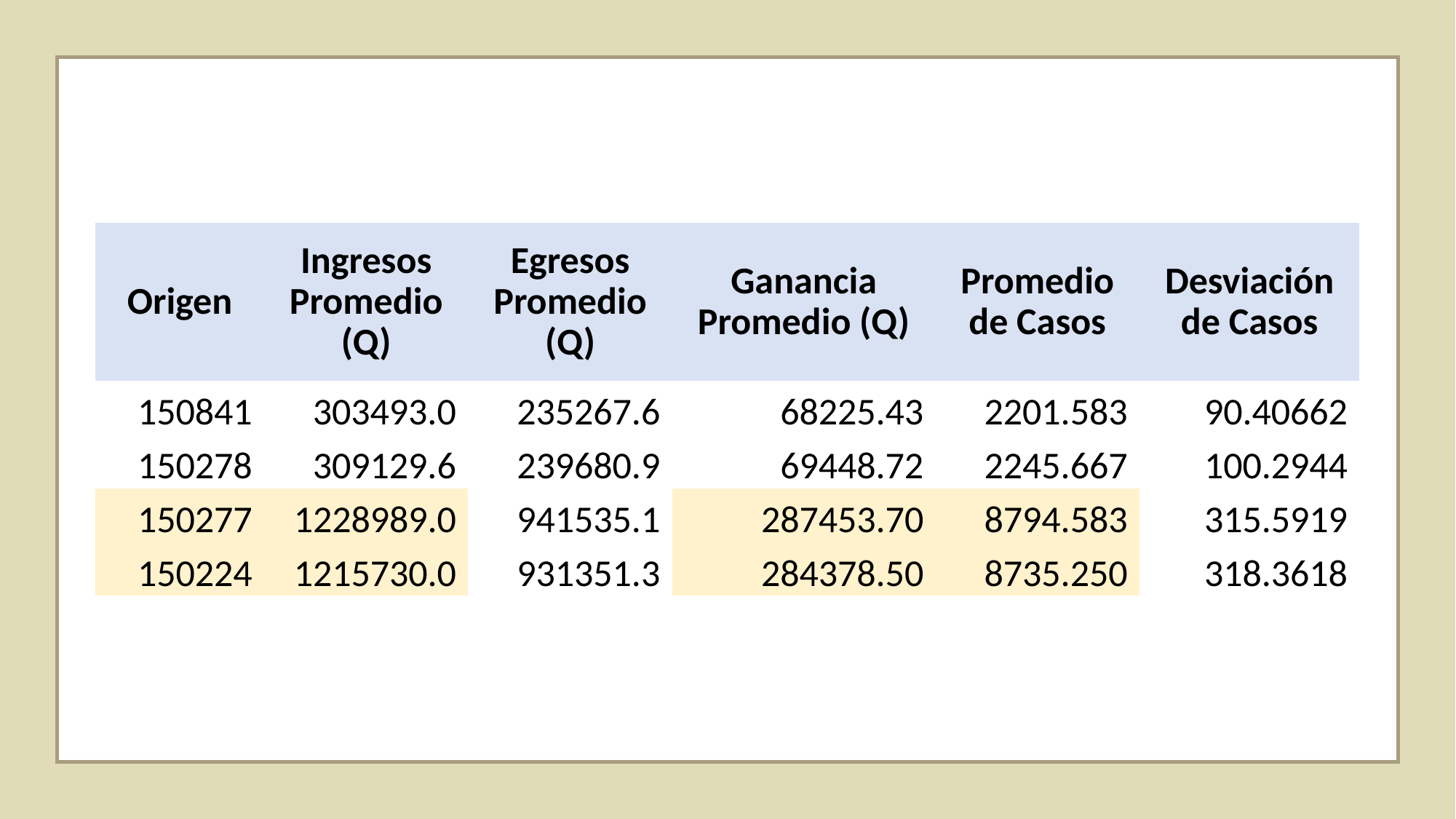

| Origen | Ingresos Promedio (Q) | Egresos Promedio (Q) | Ganancia Promedio (Q) | Promedio de Casos | Desviación de Casos |
| --- | --- | --- | --- | --- | --- |
| 150841 | 303493.0 | 235267.6 | 68225.43 | 2201.583 | 90.40662 |
| 150278 | 309129.6 | 239680.9 | 69448.72 | 2245.667 | 100.2944 |
| 150277 | 1228989.0 | 941535.1 | 287453.70 | 8794.583 | 315.5919 |
| 150224 | 1215730.0 | 931351.3 | 284378.50 | 8735.250 | 318.3618 |